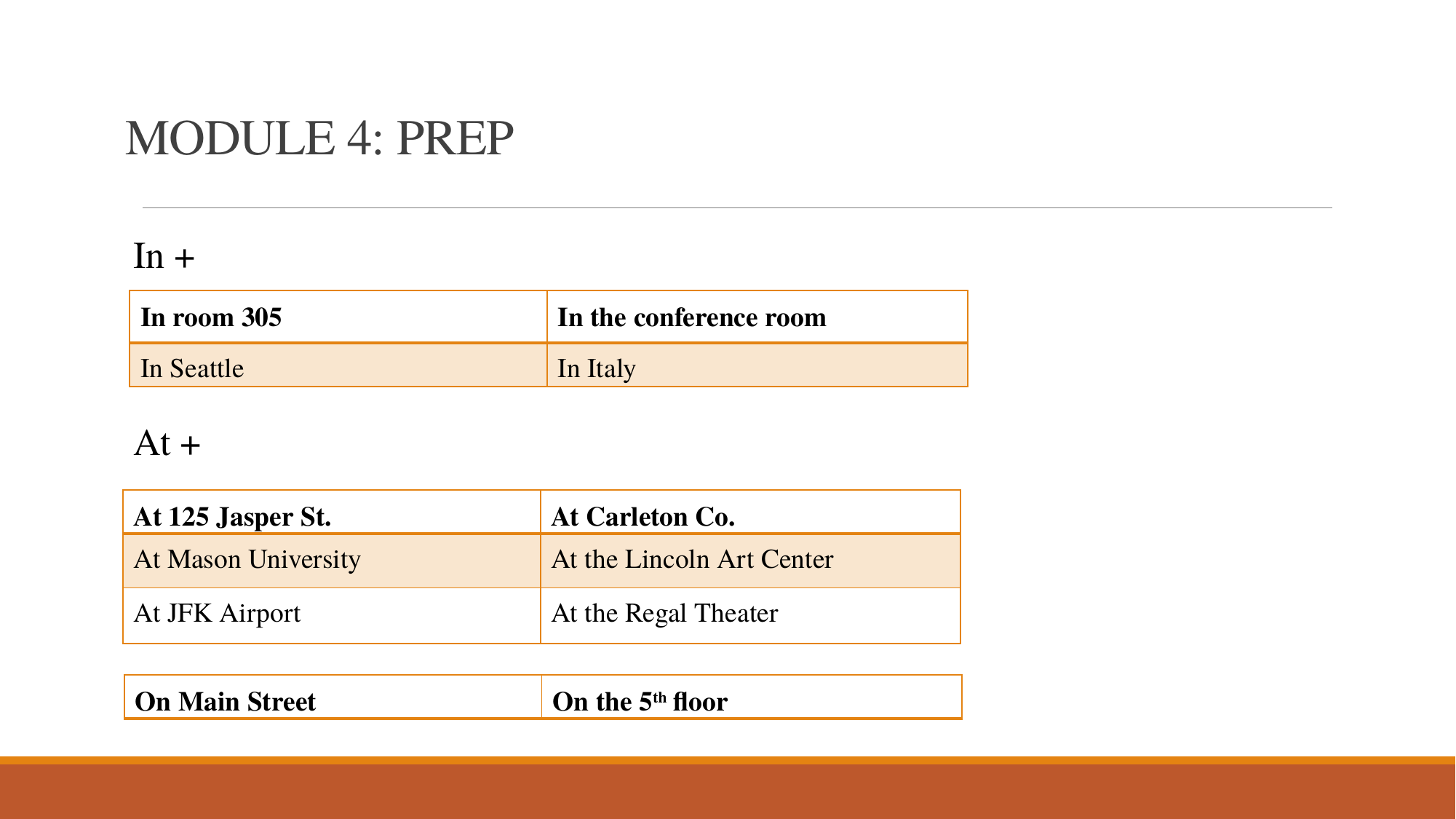

# MODULE 4: PREP
In +
| In room 305 | In the conference room |
| --- | --- |
| In Seattle | In Italy |
At +
| At 125 Jasper St. | At Carleton Co. |
| --- | --- |
| At Mason University | At the Lincoln Art Center |
| At JFK Airport | At the Regal Theater |
| On Main Street | On the 5th floor |
| --- | --- |